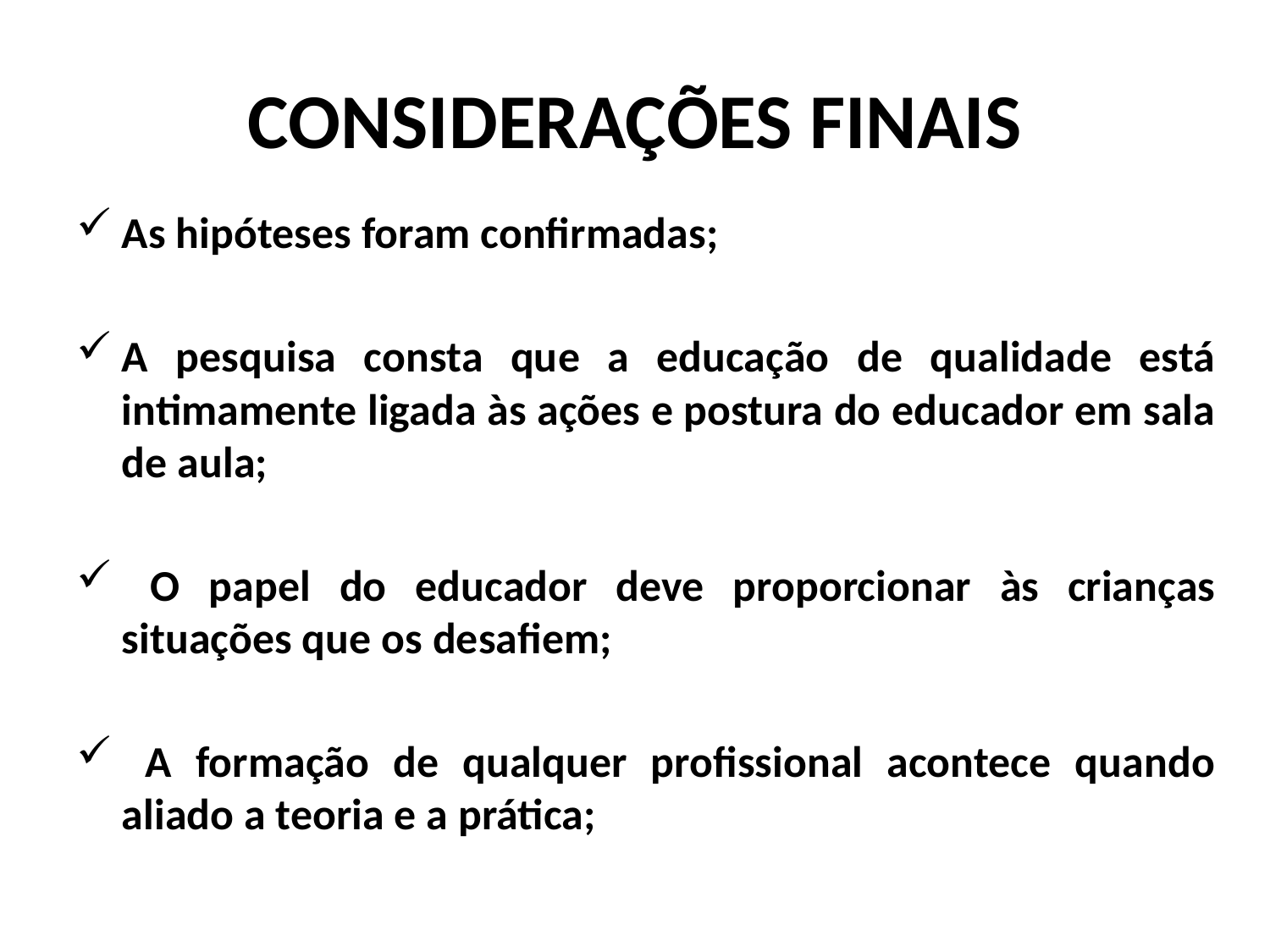

# CONSIDERAÇÕES FINAIS
As hipóteses foram confirmadas;

A pesquisa consta que a educação de qualidade está intimamente ligada às ações e postura do educador em sala de aula;

 O papel do educador deve proporcionar às crianças situações que os desafiem;

 A formação de qualquer profissional acontece quando aliado a teoria e a prática;